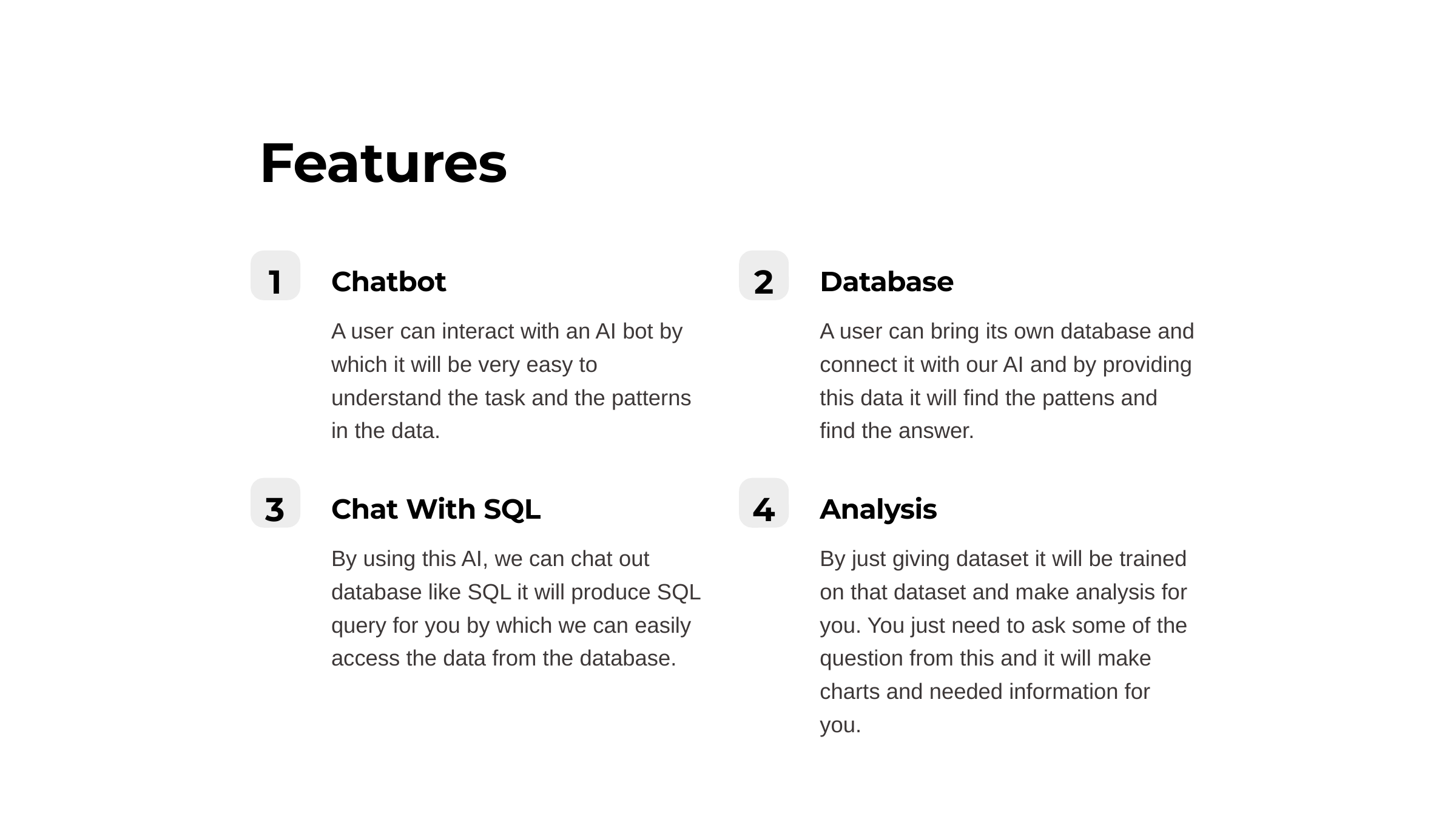

Features

1
2
Chatbot
Database
A user can interact with an AI bot by which it will be very easy to understand the task and the patterns in the data.
A user can bring its own database and connect it with our AI and by providing this data it will find the pattens and find the answer.

3
4
Chat With SQL
Analysis
By using this AI, we can chat out database like SQL it will produce SQL query for you by which we can easily access the data from the database.
By just giving dataset it will be trained on that dataset and make analysis for you. You just need to ask some of the question from this and it will make charts and needed information for you.